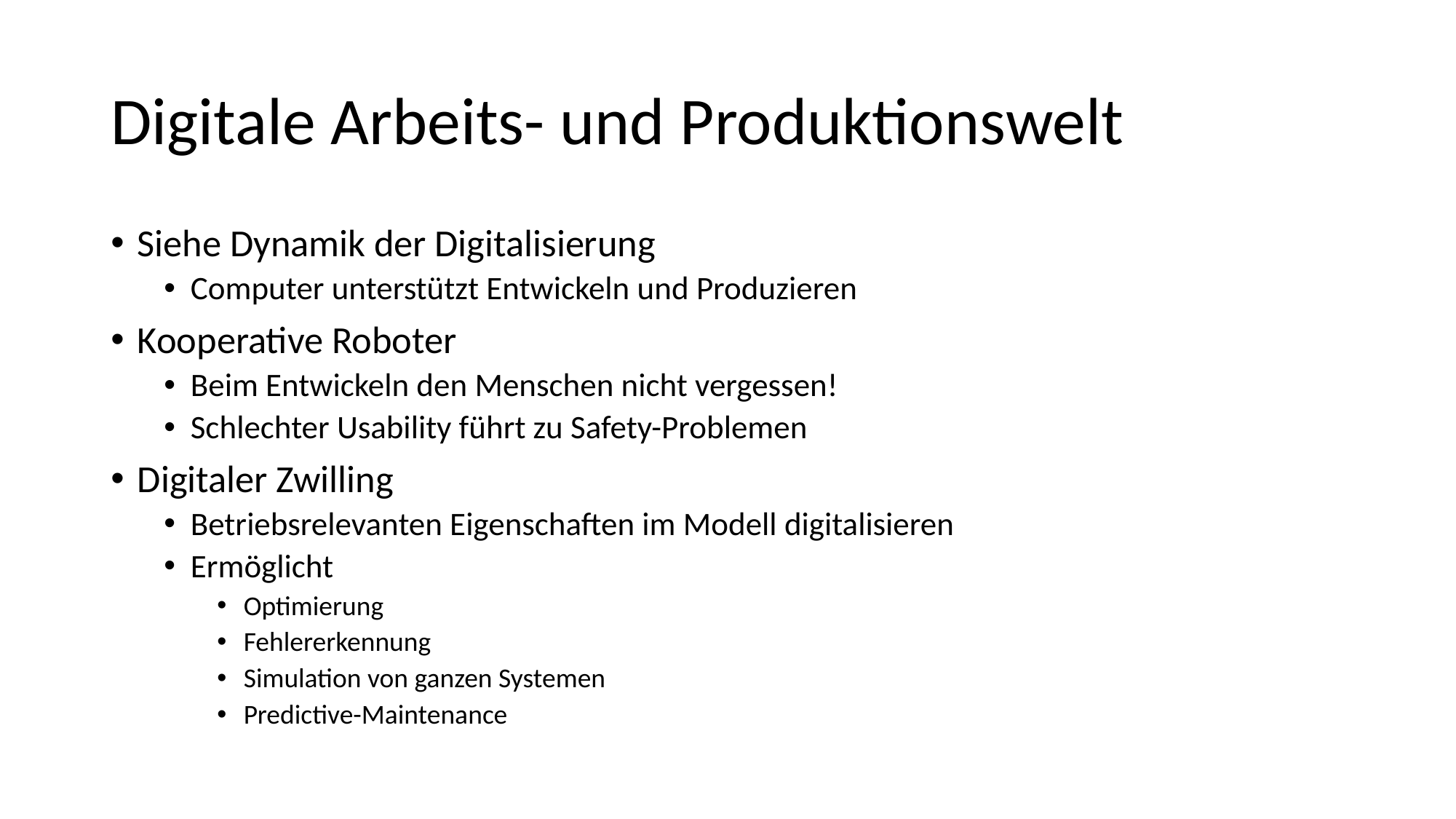

# Digitale Arbeits- und Produktionswelt
Siehe Dynamik der Digitalisierung
Computer unterstützt Entwickeln und Produzieren
Kooperative Roboter
Beim Entwickeln den Menschen nicht vergessen!
Schlechter Usability führt zu Safety-Problemen
Digitaler Zwilling
Betriebsrelevanten Eigenschaften im Modell digitalisieren
Ermöglicht
Optimierung
Fehlererkennung
Simulation von ganzen Systemen
Predictive-Maintenance